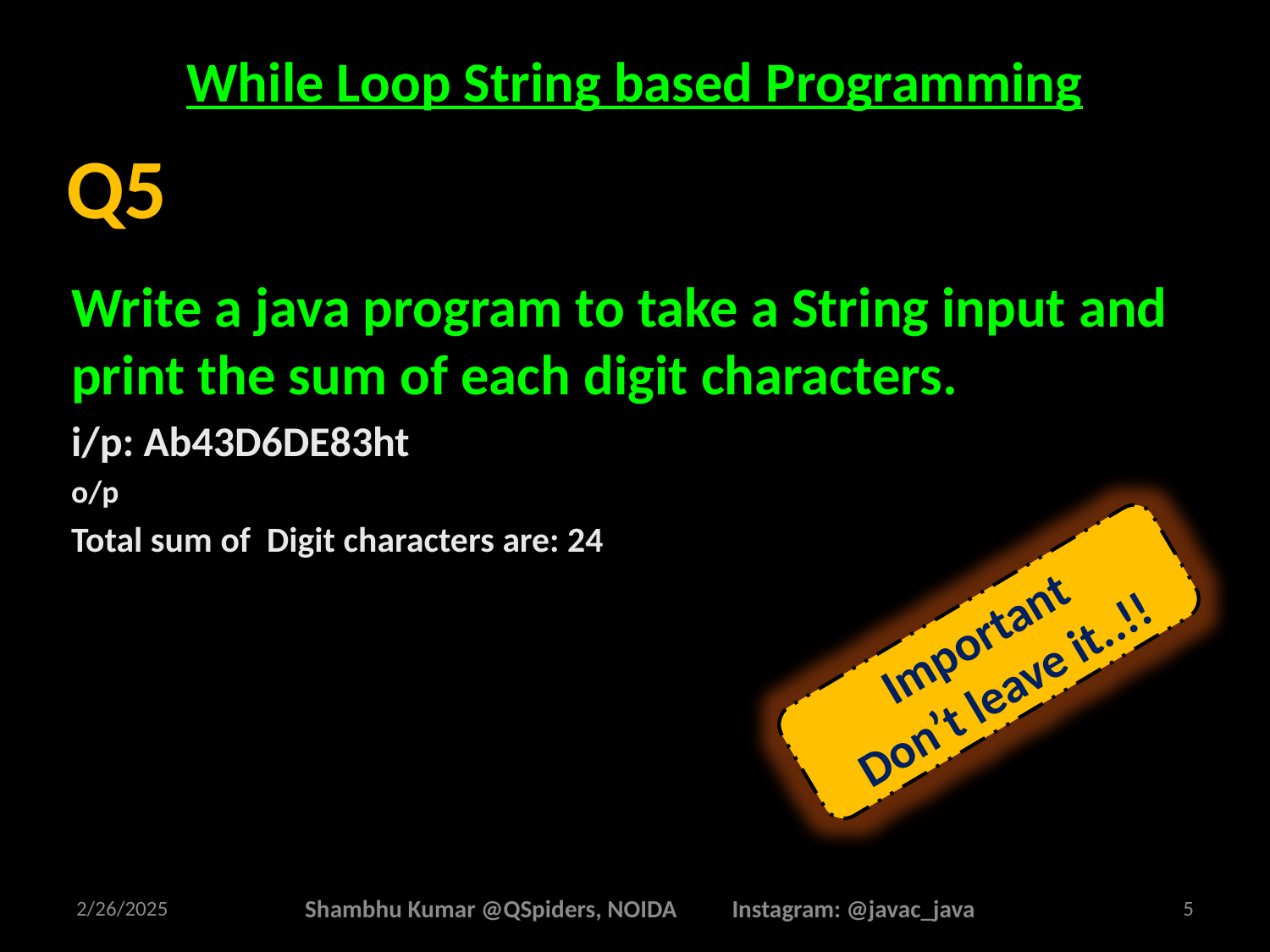

# While Loop String based Programming

Write a java program to take a String input and print the sum of each digit characters.
i/p: Ab43D6DE83ht
o/p
Total sum of  Digit characters are: 24
Q5
Important
Don’t leave it..!!
2/26/2025
Shambhu Kumar @QSpiders, NOIDA          Instagram: @javac_java
5